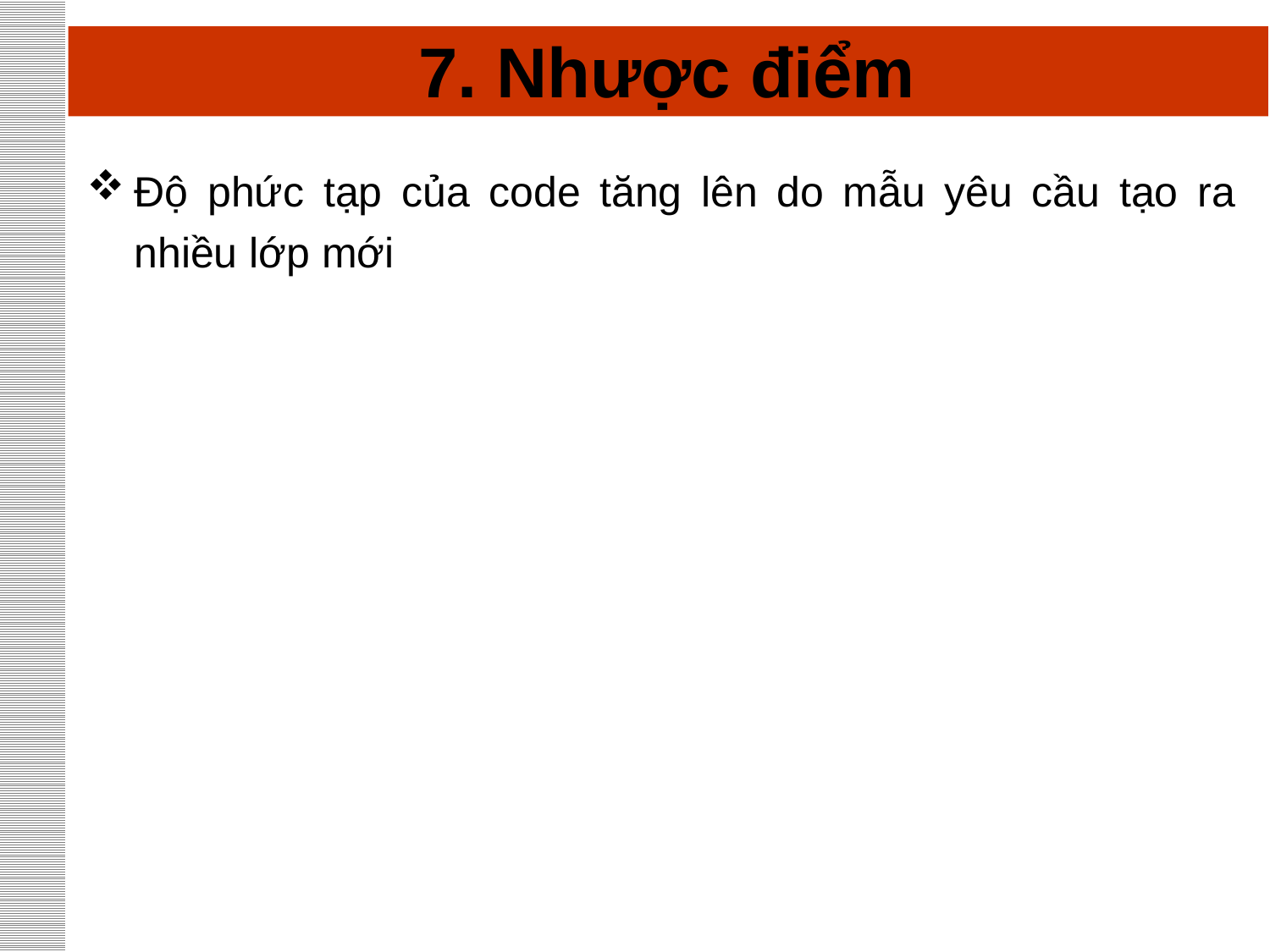

# 7. Nhược điểm
Độ phức tạp của code tăng lên do mẫu yêu cầu tạo ra nhiều lớp mới